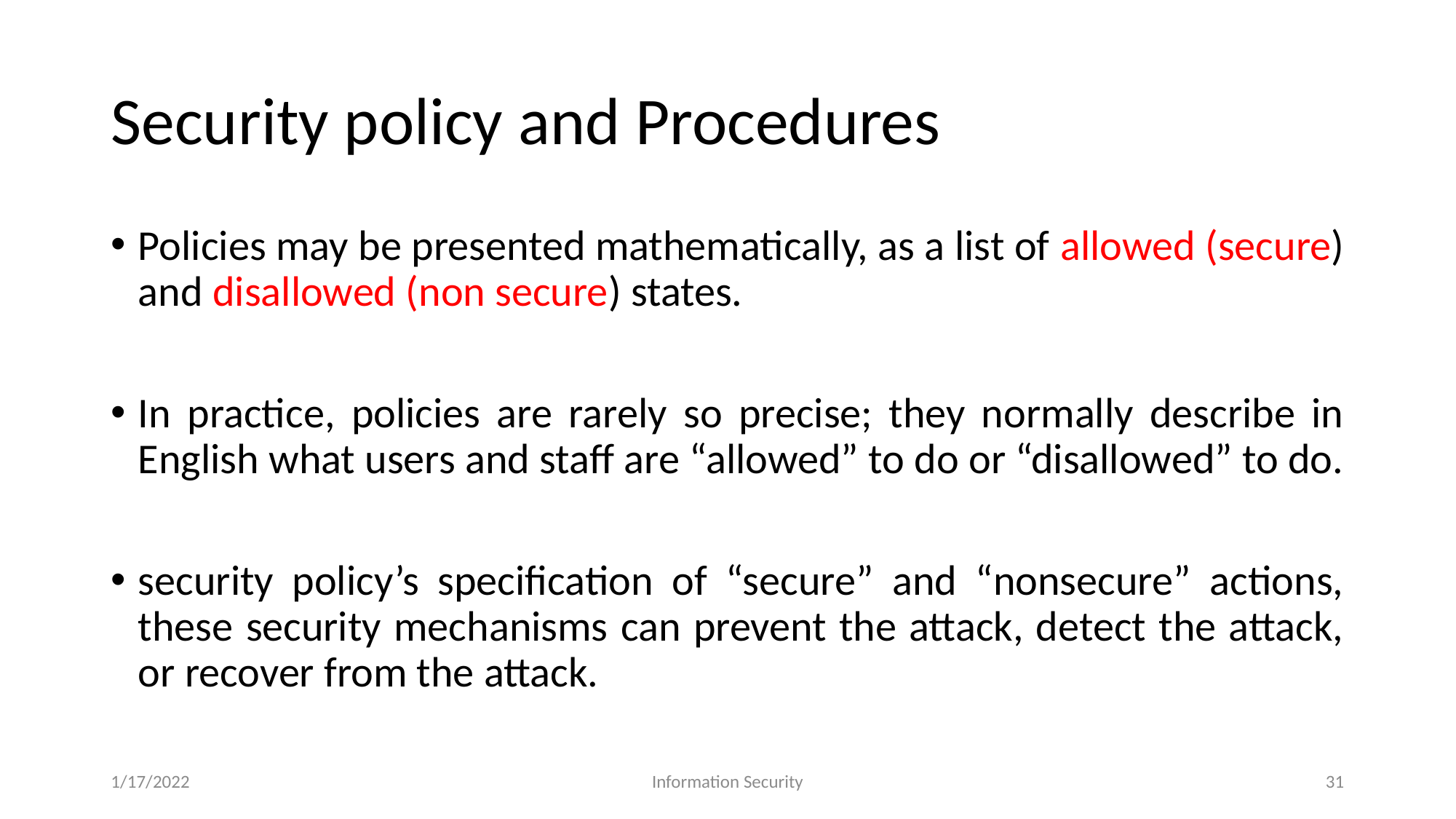

# Security policy and Procedures
Policies may be presented mathematically, as a list of allowed (secure) and disallowed (non secure) states.

In practice, policies are rarely so precise; they normally describe in English what users and staff are “allowed” to do or “disallowed” to do.

security policy’s specification of “secure” and “nonsecure” actions, these security mechanisms can prevent the attack, detect the attack, or recover from the attack.
1/17/2022
Information Security
31